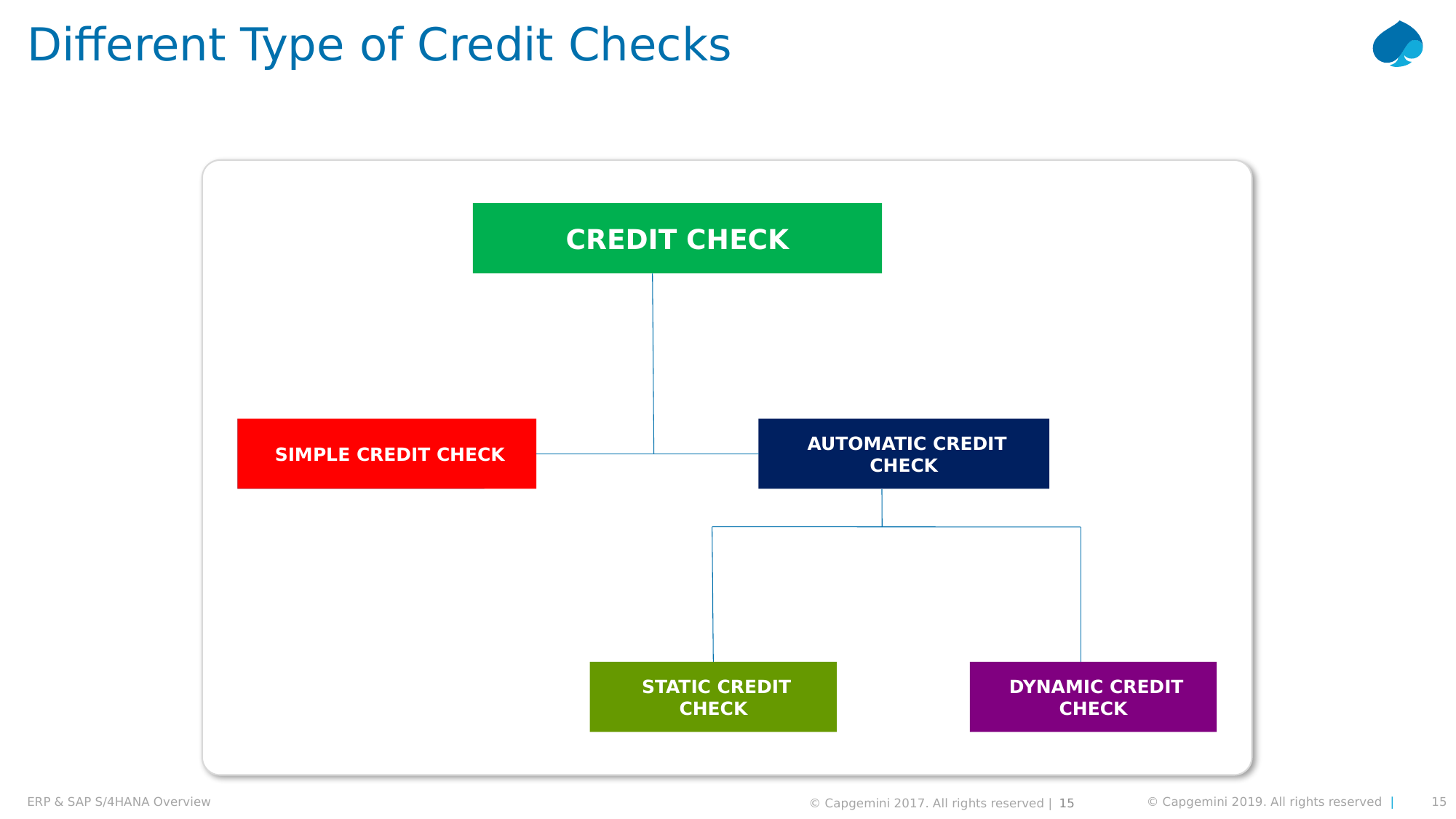

# Different Type of Credit Checks

CREDIT CHECK
 Simple credit check
 SIMPLE CREDIT CHECK
 AUTOMATIC CREDIT CHECK
 STATIC CREDIT CHECK
 DYNAMIC CREDIT CHECK
15
© Capgemini 2017. All rights reserved |